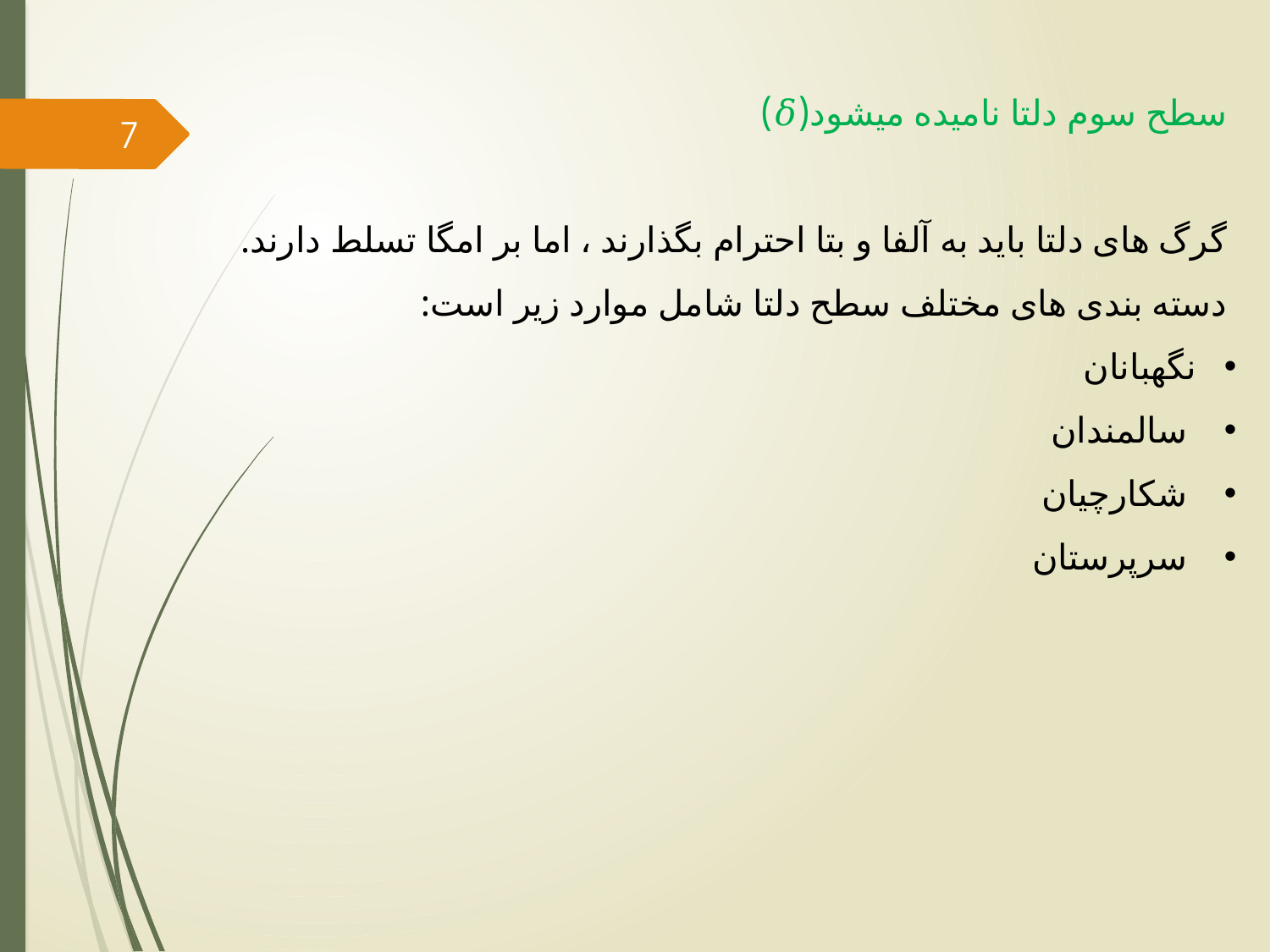

سطح سوم دلتا نامیده میشود(𝛿)

 گرگ های دلتا باید به آلفا و بتا احترام بگذارند ، اما بر امگا تسلط دارند.
 دسته بندی های مختلف سطح دلتا شامل موارد زیر است:
نگهبانان
 سالمندان
 شکارچیان
 سرپرستان

7